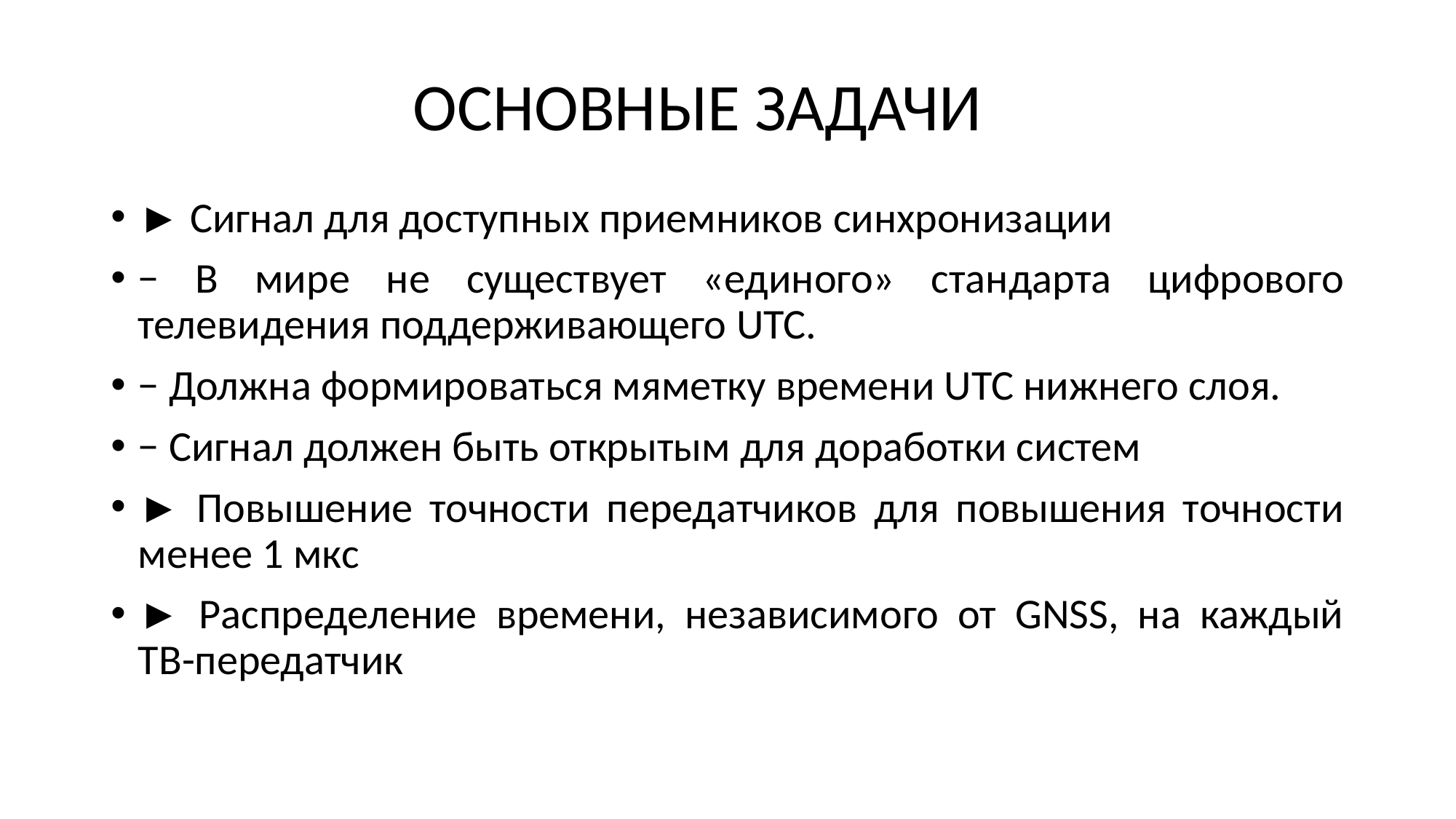

# ОСНОВНЫЕ ЗАДАЧИ
► Сигнал для доступных приемников синхронизации
− В мире не существует «единого» стандарта цифрового телевидения поддерживающего UTC.
− Должна формироваться мяметку времени UTC нижнего слоя.
− Сигнал должен быть открытым для доработки систем
► Повышение точности передатчиков для повышения точности менее 1 мкс
► Распределение времени, независимого от GNSS, на каждый ТВ-передатчик